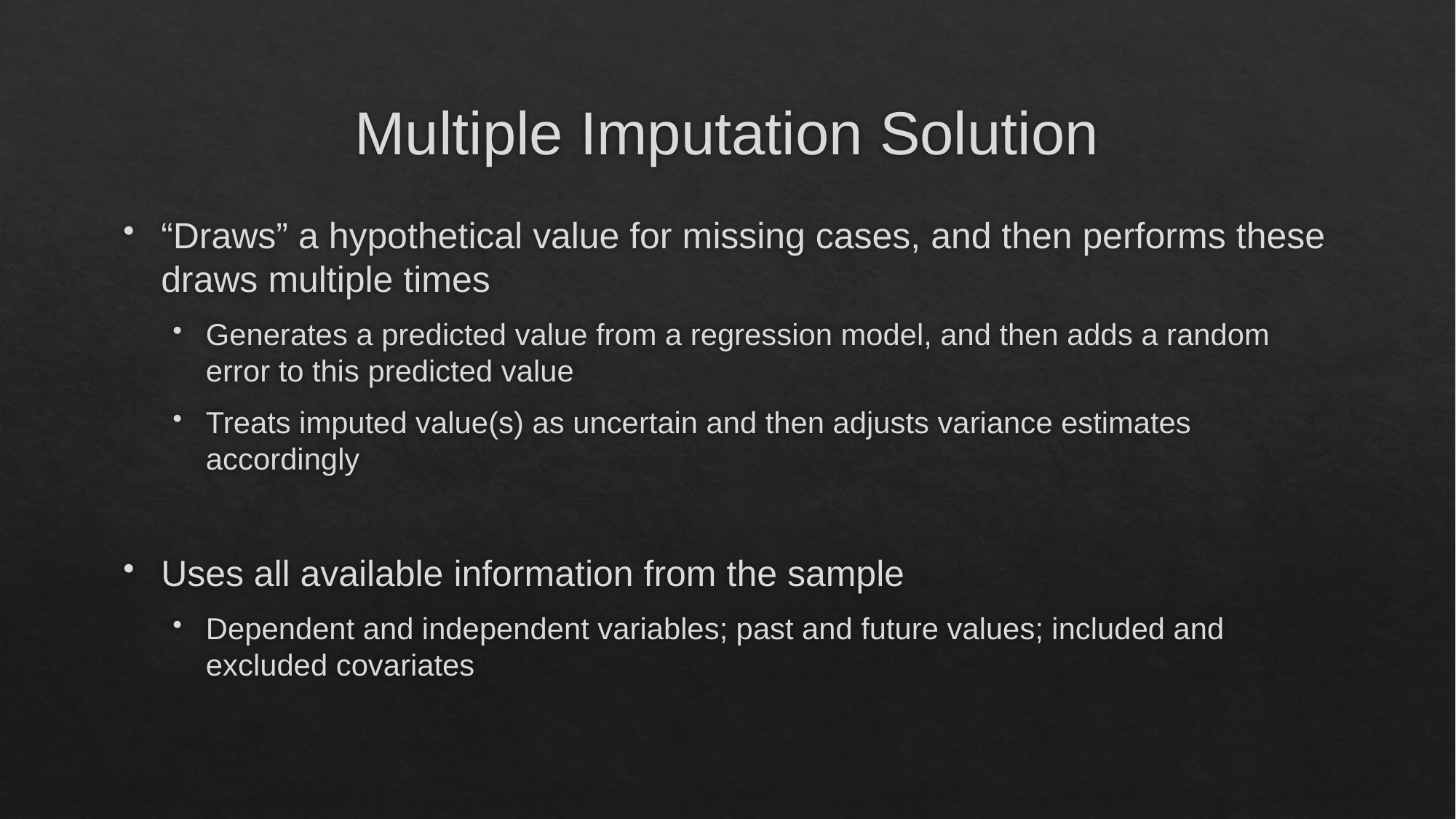

# Multiple Imputation Solution
“Draws” a hypothetical value for missing cases, and then performs these draws multiple times
Generates a predicted value from a regression model, and then adds a random error to this predicted value
Treats imputed value(s) as uncertain and then adjusts variance estimates accordingly

Uses all available information from the sample
Dependent and independent variables; past and future values; included and excluded covariates